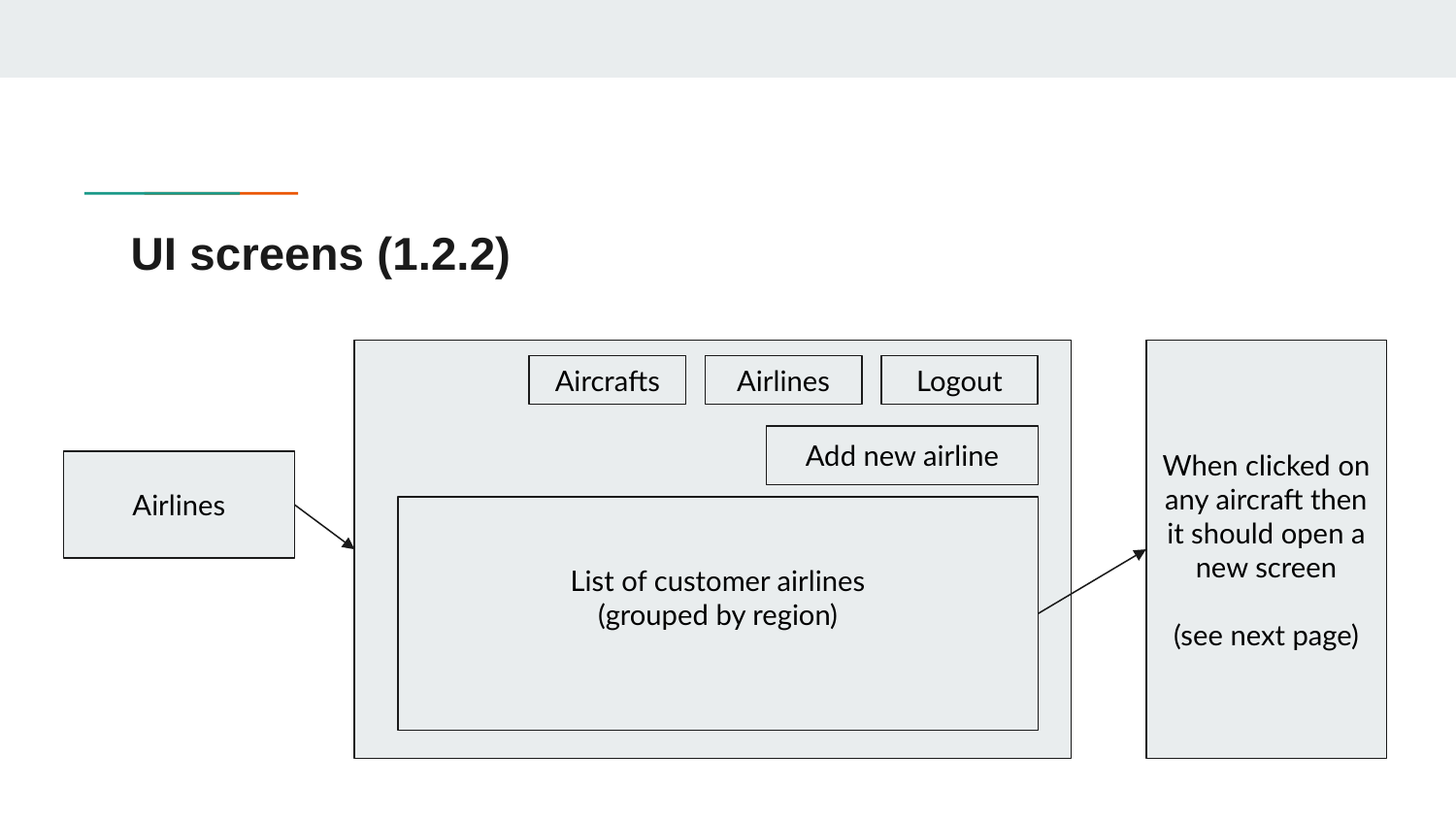

# UI screens (1.2.2)

When clicked on any aircraft then it should open a new screen

(see next page)
Aircrafts
Airlines
Logout
Add new airline
Airlines
List of customer airlines
(grouped by region)